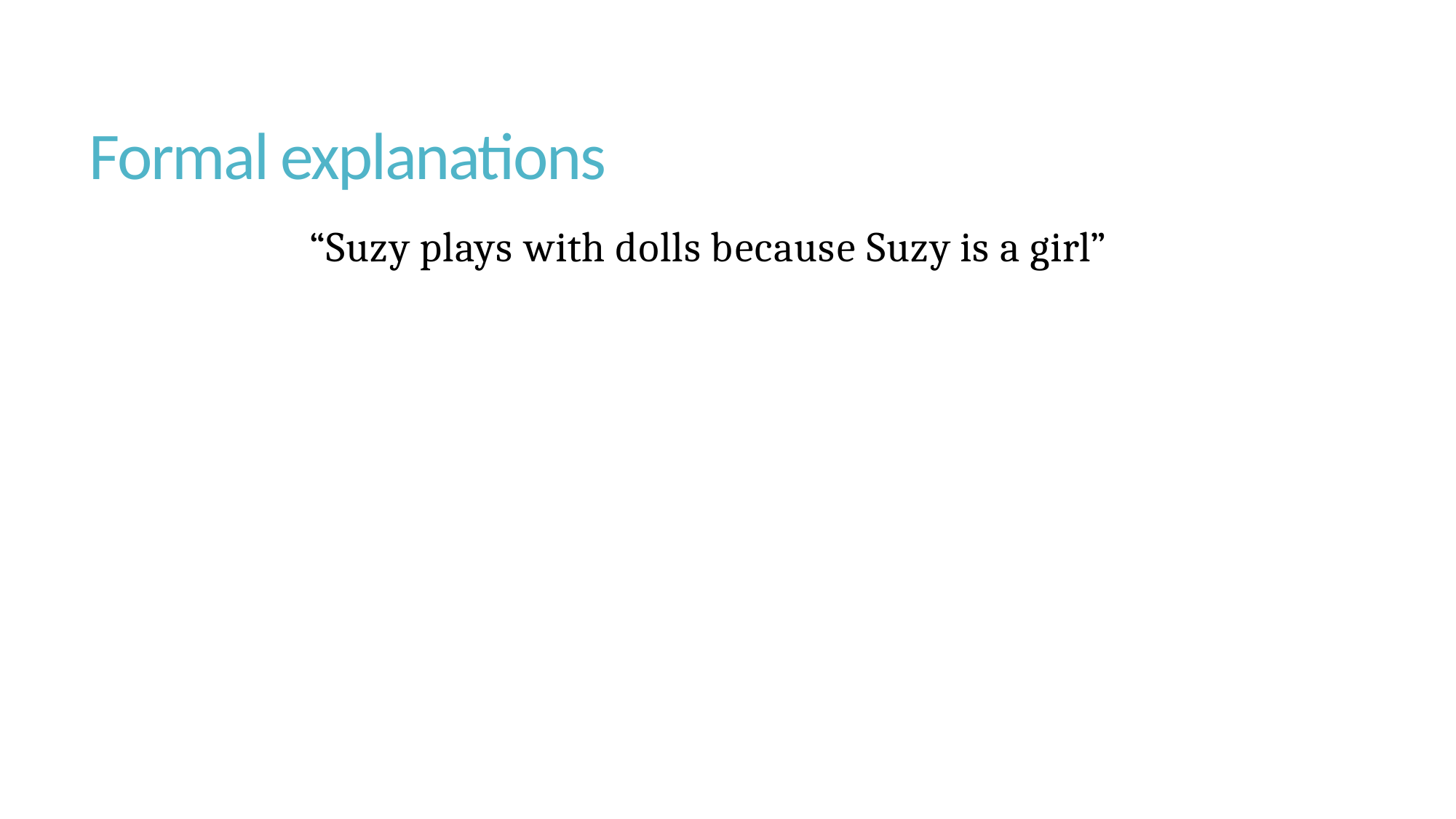

# Formal explanations
“Suzy plays with dolls because Suzy is a girl”